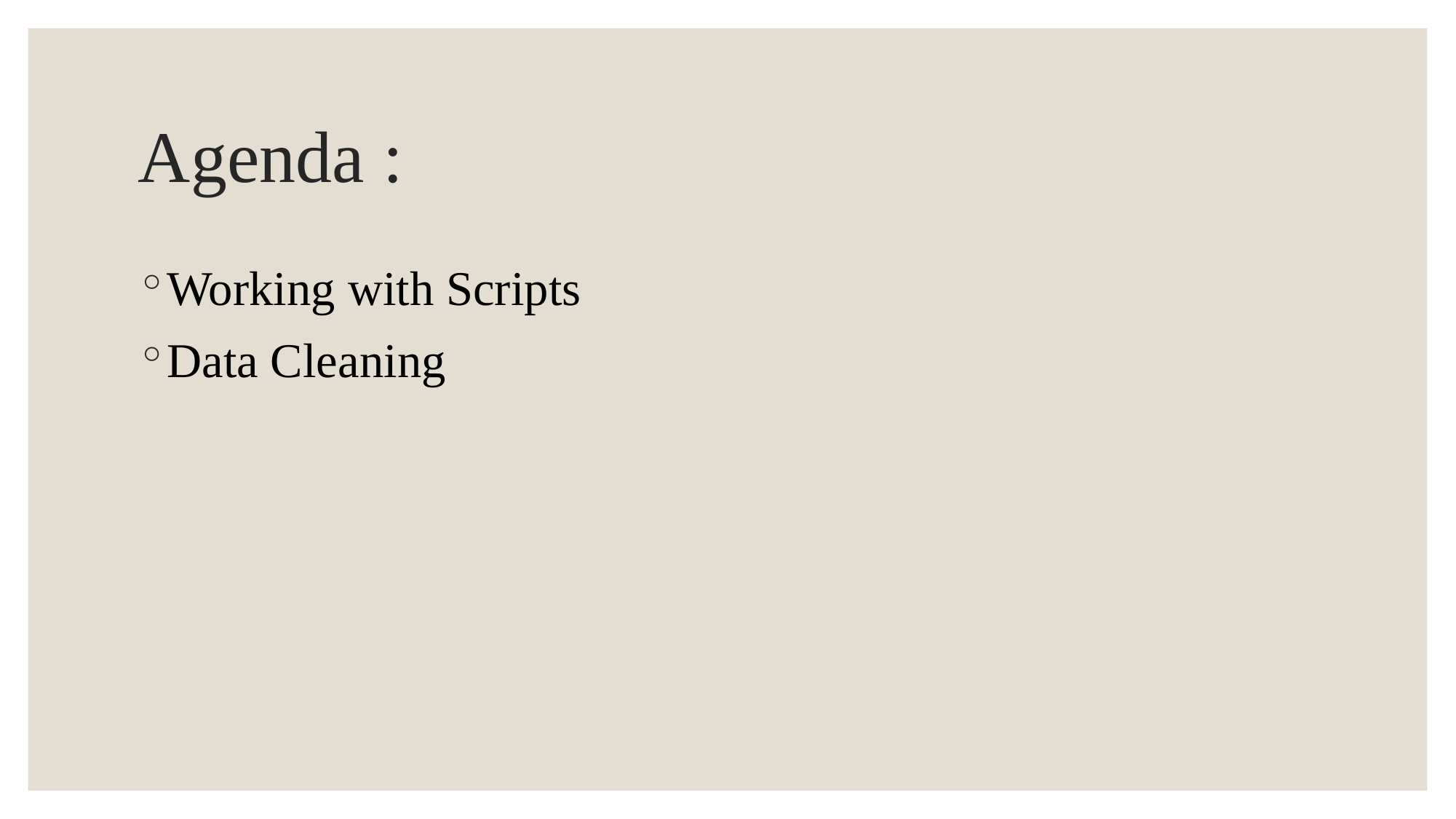

# Agenda :
Working with Scripts
Data Cleaning